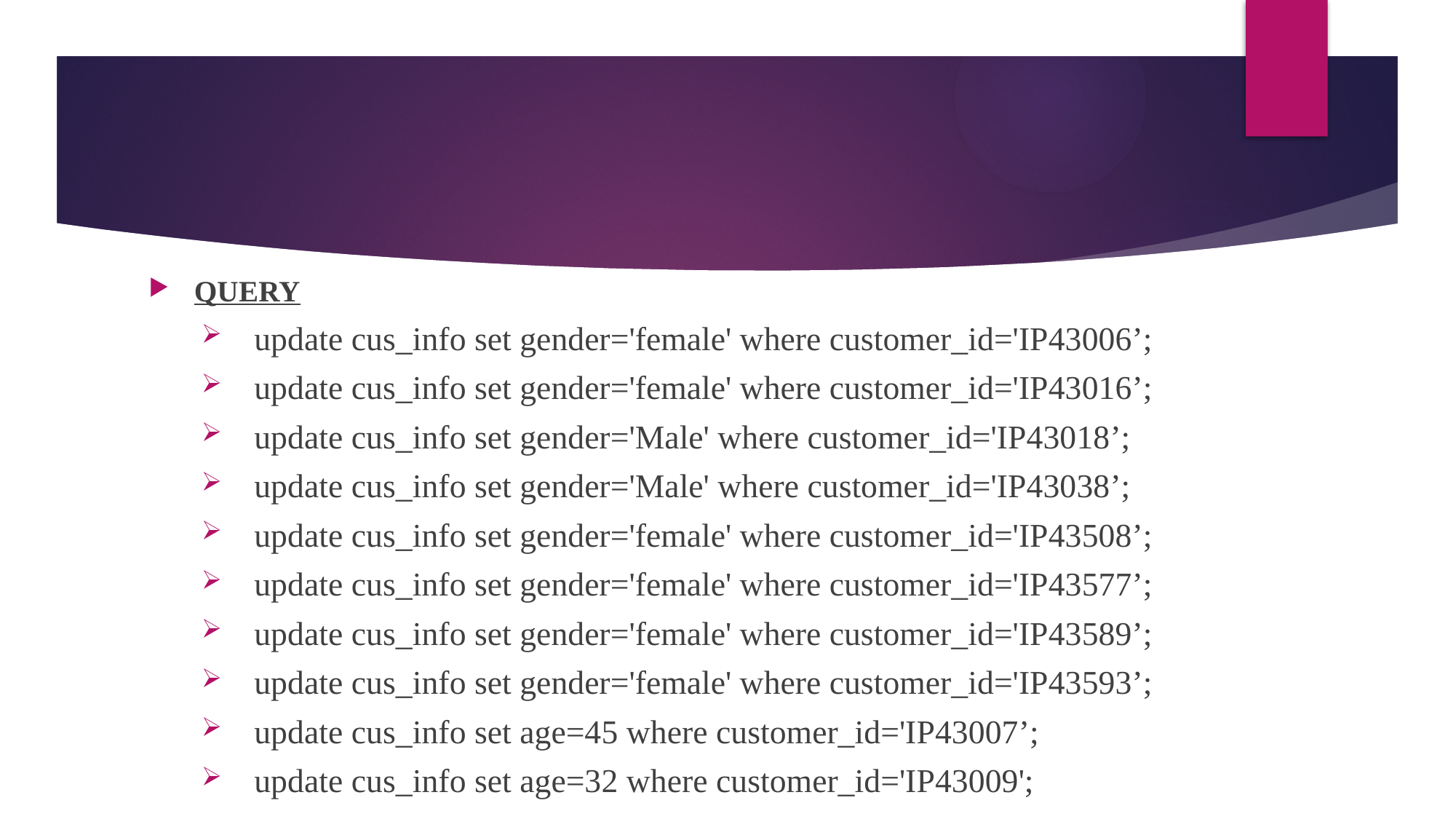

QUERY
update cus_info set gender='female' where customer_id='IP43006’;
update cus_info set gender='female' where customer_id='IP43016’;
update cus_info set gender='Male' where customer_id='IP43018’;
update cus_info set gender='Male' where customer_id='IP43038’;
update cus_info set gender='female' where customer_id='IP43508’;
update cus_info set gender='female' where customer_id='IP43577’;
update cus_info set gender='female' where customer_id='IP43589’;
update cus_info set gender='female' where customer_id='IP43593’;
update cus_info set age=45 where customer_id='IP43007’;
update cus_info set age=32 where customer_id='IP43009';